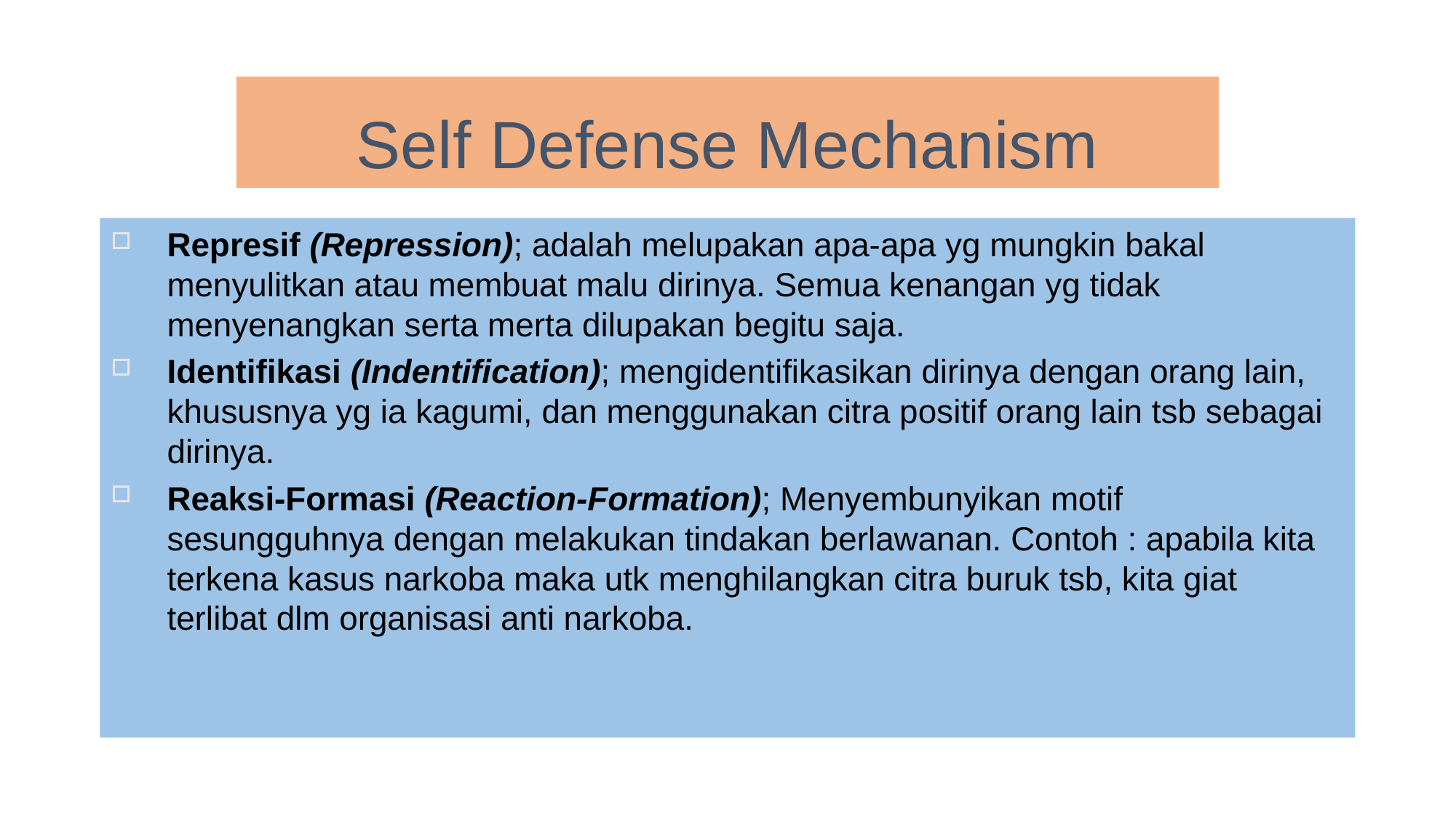

# Self Defense Mechanism
Represif (Repression); adalah melupakan apa-apa yg mungkin bakal menyulitkan atau membuat malu dirinya. Semua kenangan yg tidak menyenangkan serta merta dilupakan begitu saja.
Identifikasi (Indentification); mengidentifikasikan dirinya dengan orang lain, khususnya yg ia kagumi, dan menggunakan citra positif orang lain tsb sebagai dirinya.
Reaksi-Formasi (Reaction-Formation); Menyembunyikan motif sesungguhnya dengan melakukan tindakan berlawanan. Contoh : apabila kita terkena kasus narkoba maka utk menghilangkan citra buruk tsb, kita giat terlibat dlm organisasi anti narkoba.